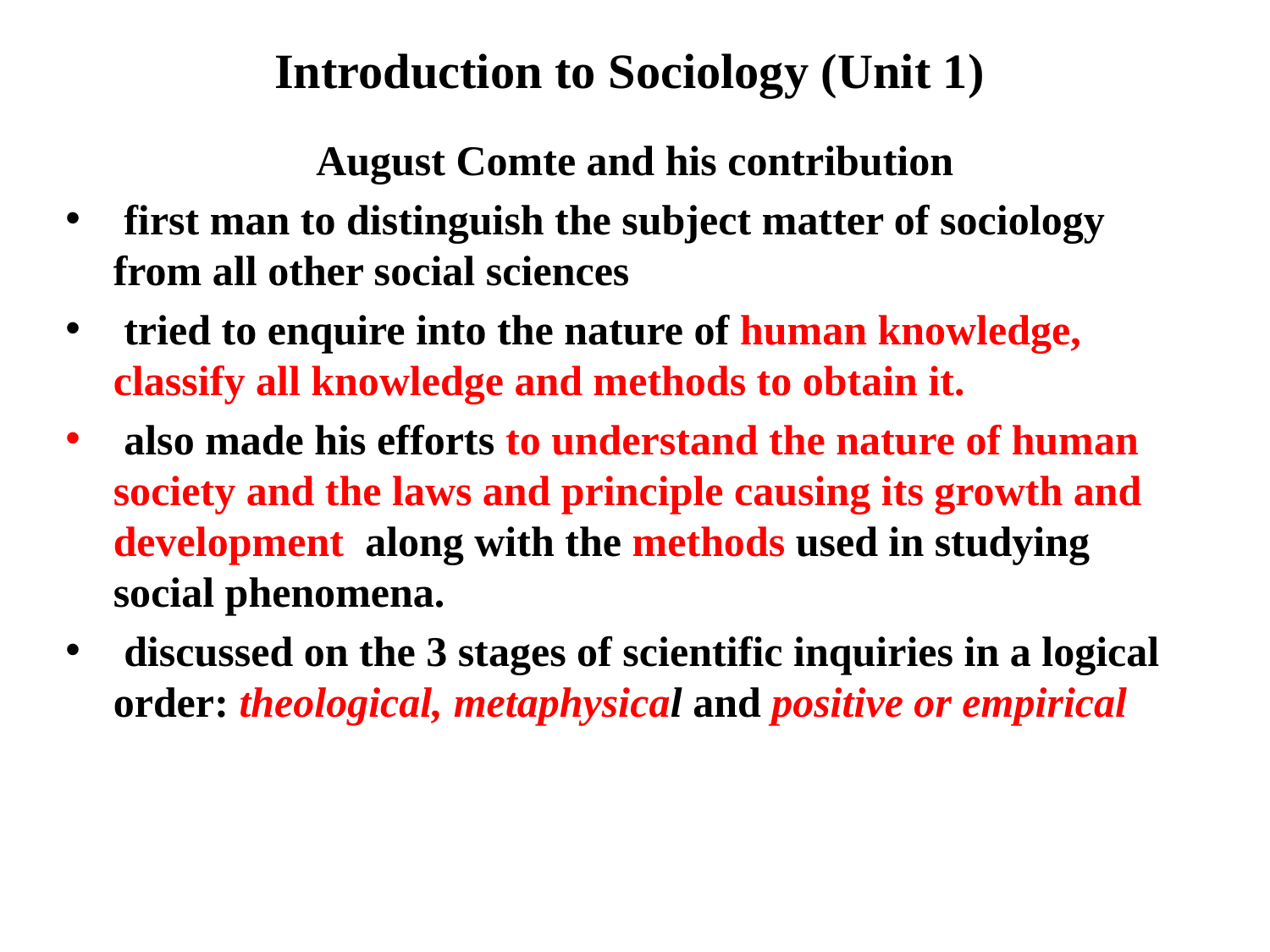

# Introduction to Sociology (Unit 1)
 August Comte and his contribution
 first man to distinguish the subject matter of sociology from all other social sciences
 tried to enquire into the nature of human knowledge, classify all knowledge and methods to obtain it.
 also made his efforts to understand the nature of human society and the laws and principle causing its growth and development  along with the methods used in studying social phenomena.
 discussed on the 3 stages of scientific inquiries in a logical order: theological, metaphysical and positive or empirical